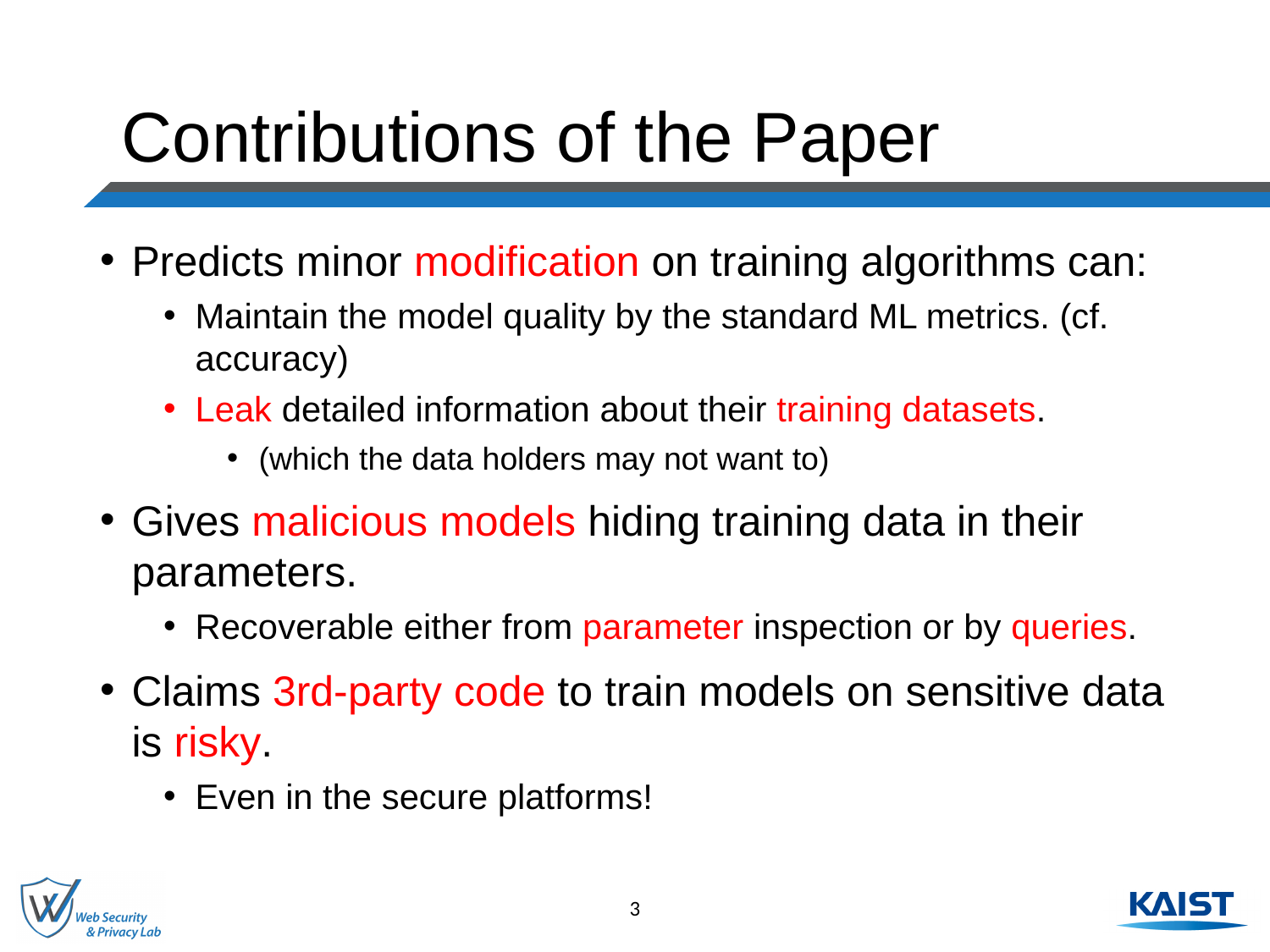

# Contributions of the Paper
Predicts minor modification on training algorithms can:
Maintain the model quality by the standard ML metrics. (cf. accuracy)
Leak detailed information about their training datasets.
(which the data holders may not want to)
Gives malicious models hiding training data in their parameters.
Recoverable either from parameter inspection or by queries.
Claims 3rd-party code to train models on sensitive data is risky.
Even in the secure platforms!

3